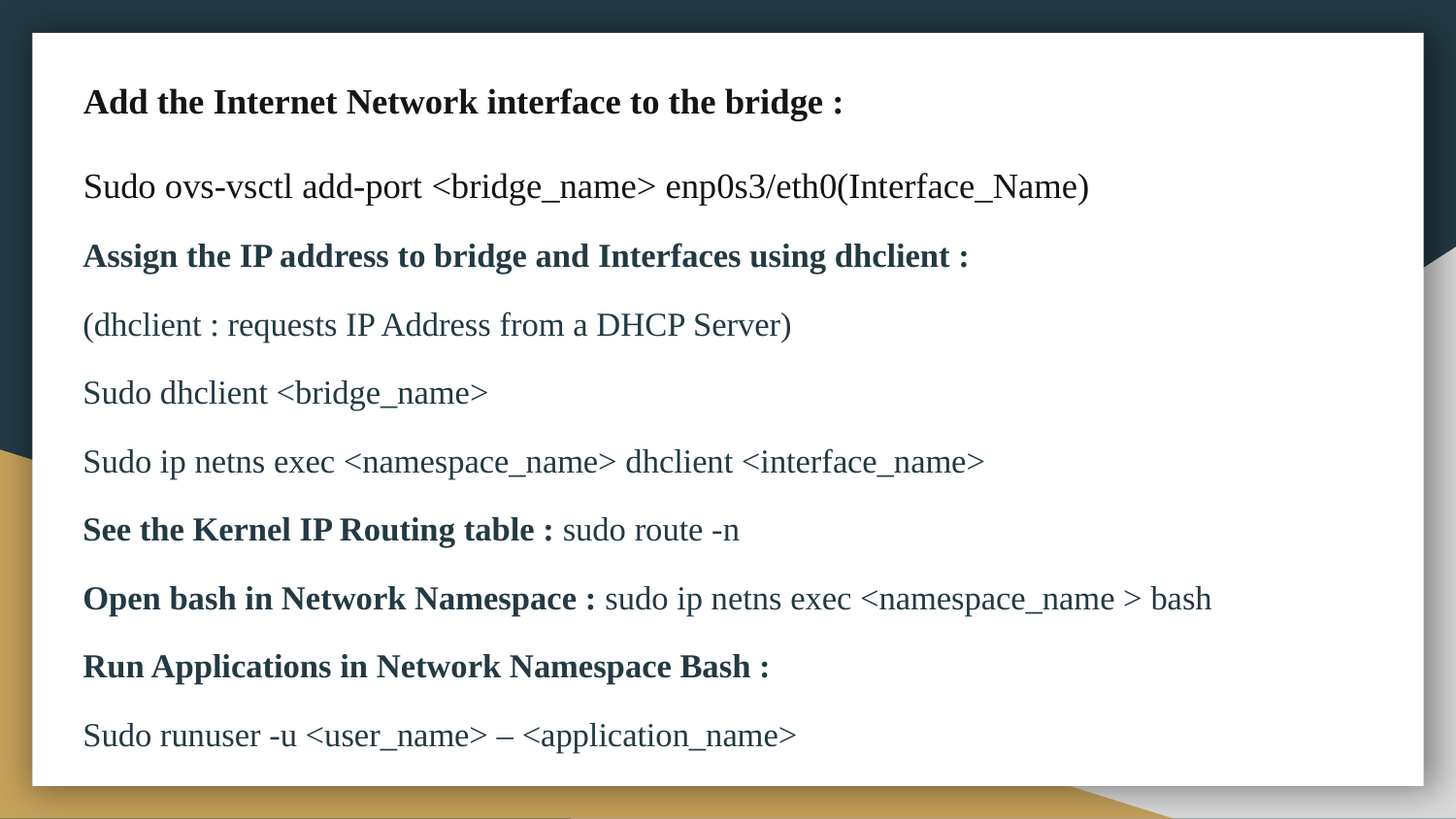

# Add the Internet Network interface to the bridge :

Sudo ovs-vsctl add-port <bridge_name> enp0s3/eth0(Interface_Name)

Assign the IP address to bridge and Interfaces using dhclient :
(dhclient : requests IP Address from a DHCP Server)
Sudo dhclient <bridge_name>
Sudo ip netns exec <namespace_name> dhclient <interface_name>
See the Kernel IP Routing table : sudo route -n
Open bash in Network Namespace : sudo ip netns exec <namespace_name > bash
Run Applications in Network Namespace Bash :
Sudo runuser -u <user_name> – <application_name>